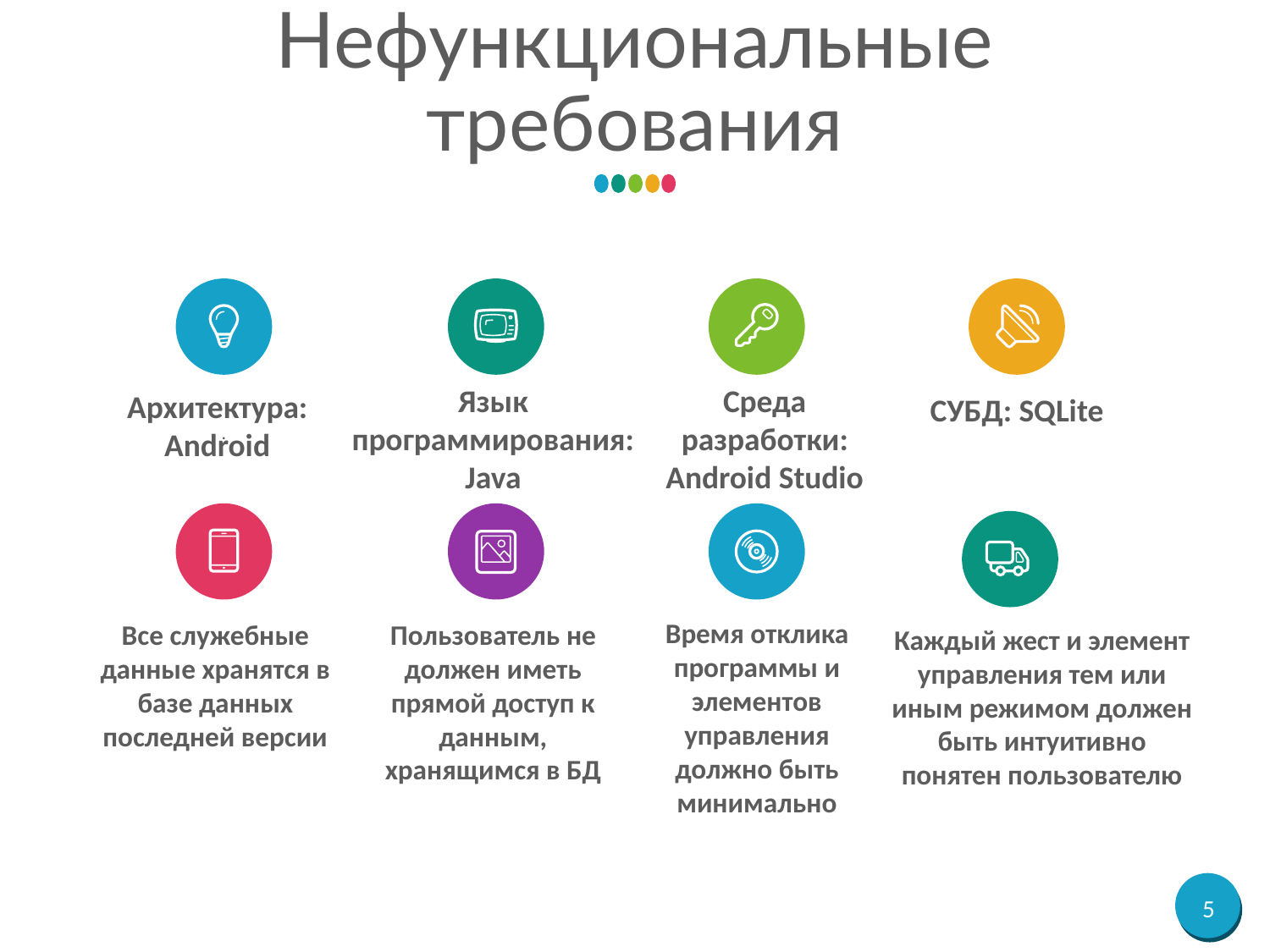

# Нефункциональные требования

Язык программирования: Java
.
Среда разработки: Android Studio

Архитектура: Android
.
СУБД: SQLite

Время отклика программы и элементов управления должно быть минимально

Все служебные данные хранятся в базе данных последней версии

Пользователь не должен иметь прямой доступ к данным, хранящимся в БД

Каждый жест и элемент управления тем или иным режимом должен быть интуитивно понятен пользователю

5